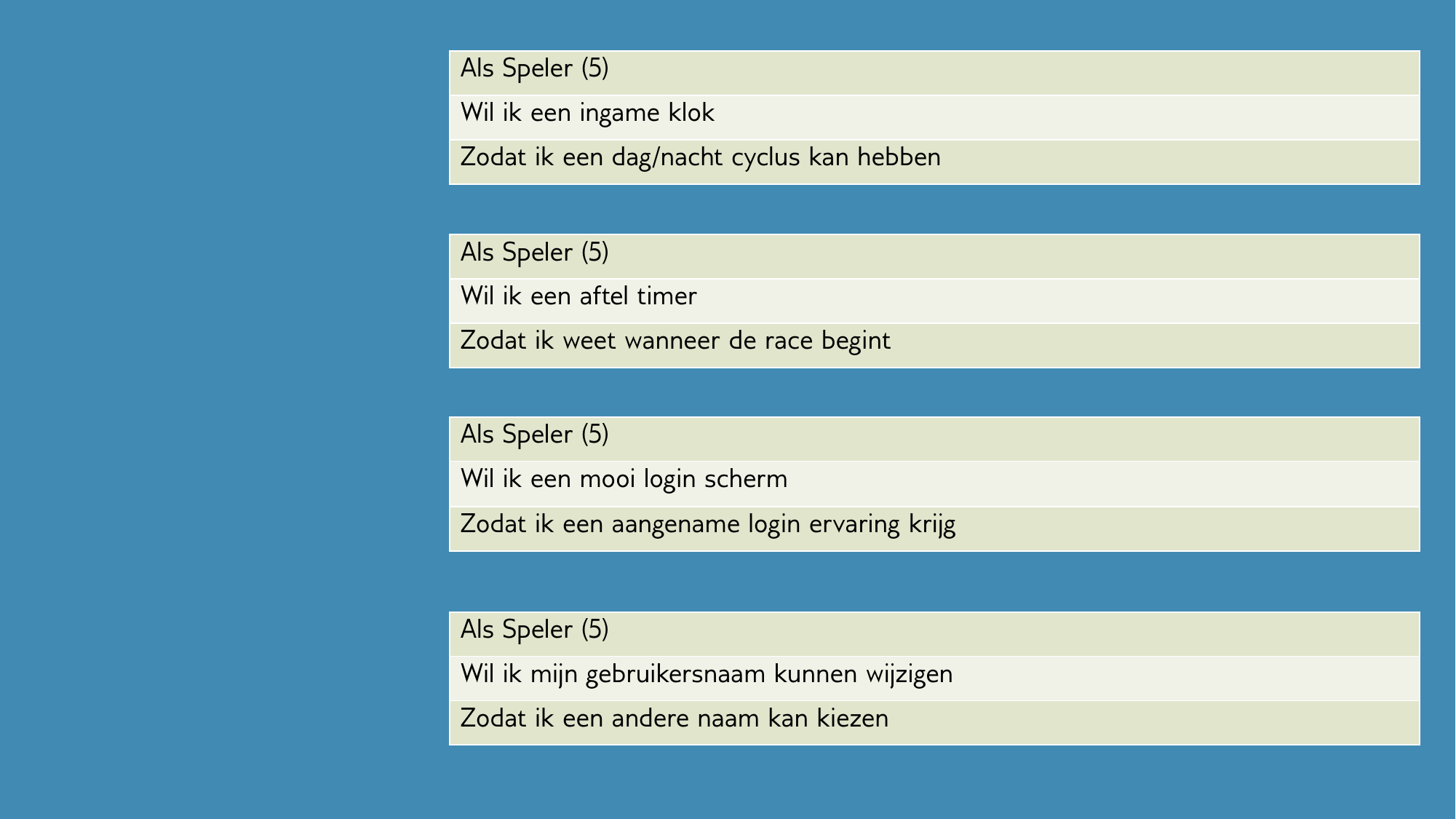

| Als Speler (5) |
| --- |
| Wil ik een ingame klok |
| Zodat ik een dag/nacht cyclus kan hebben |
| Als Speler (5) |
| --- |
| Wil ik een aftel timer |
| Zodat ik weet wanneer de race begint |
| Als Speler (5) |
| --- |
| Wil ik een mooi login scherm |
| Zodat ik een aangename login ervaring krijg |
| Als Speler (5) |
| --- |
| Wil ik mijn gebruikersnaam kunnen wijzigen |
| Zodat ik een andere naam kan kiezen |